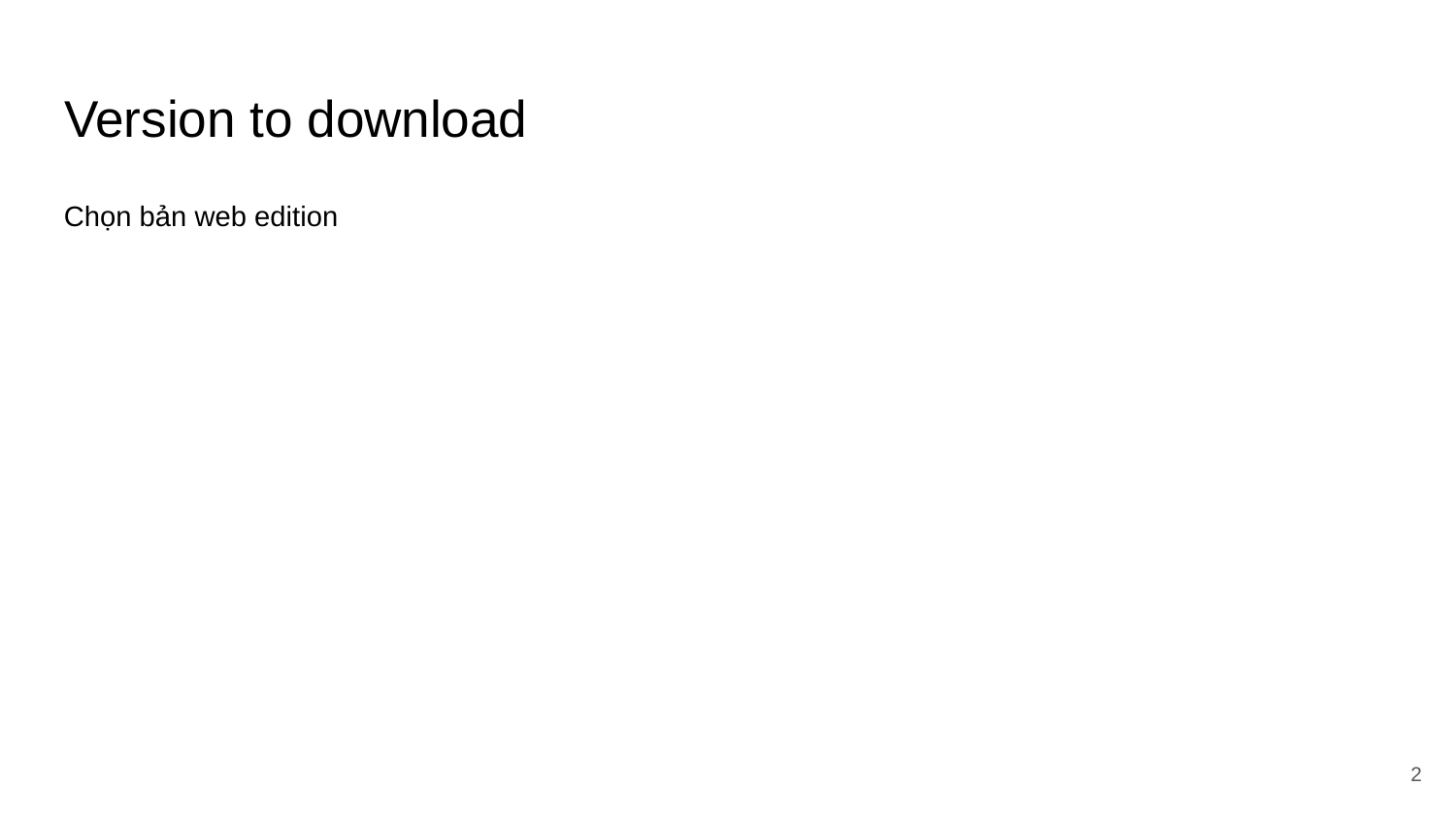

# Version to download
Chọn bản web edition
2